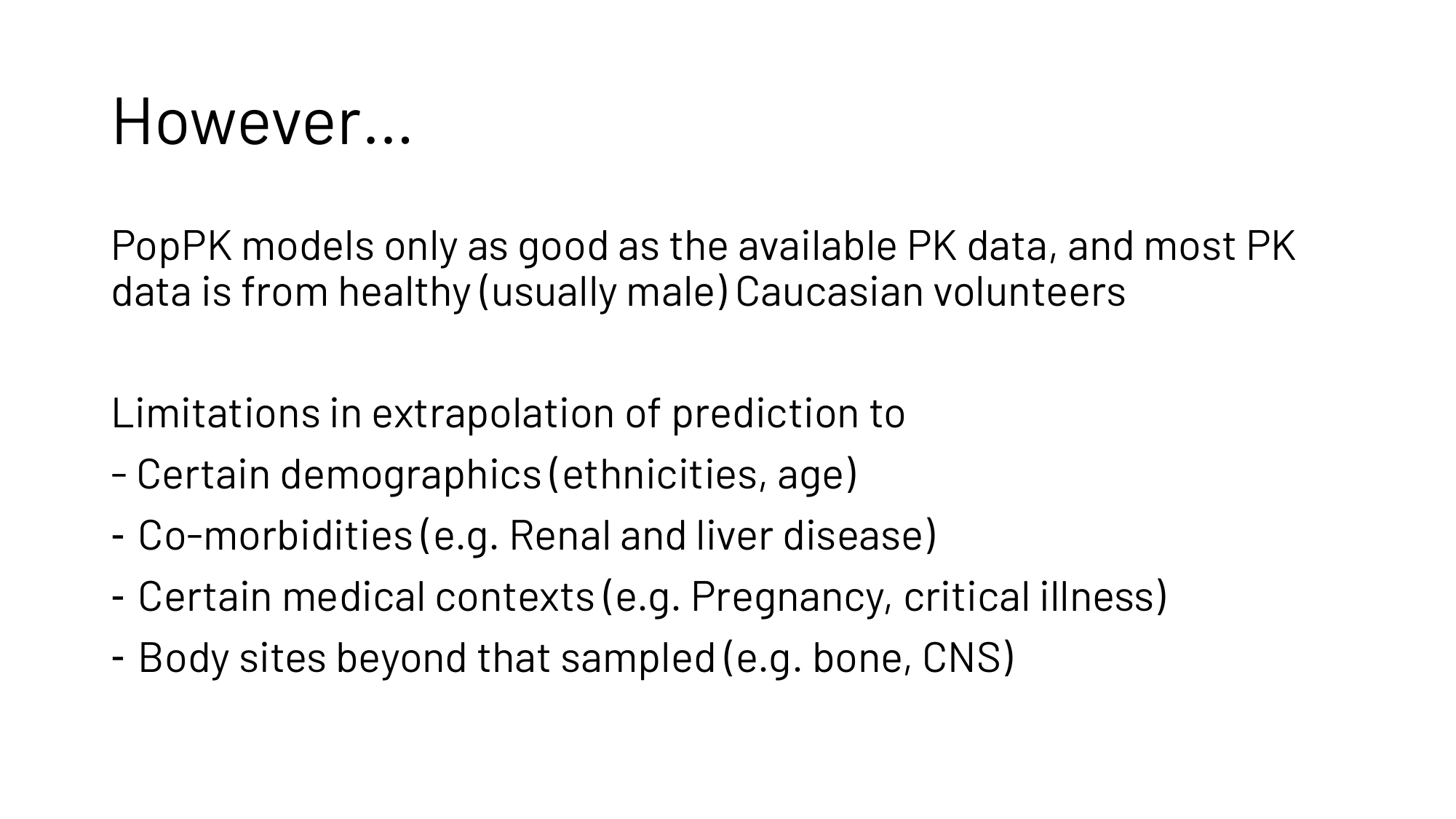

# However…
PopPK models only as good as the available PK data, and most PK data is from healthy (usually male) Caucasian volunteers

Limitations in extrapolation of prediction to
- Certain demographics (ethnicities, age)
Co-morbidities (e.g. Renal and liver disease)
Certain medical contexts (e.g. Pregnancy, critical illness)
Body sites beyond that sampled (e.g. bone, CNS)